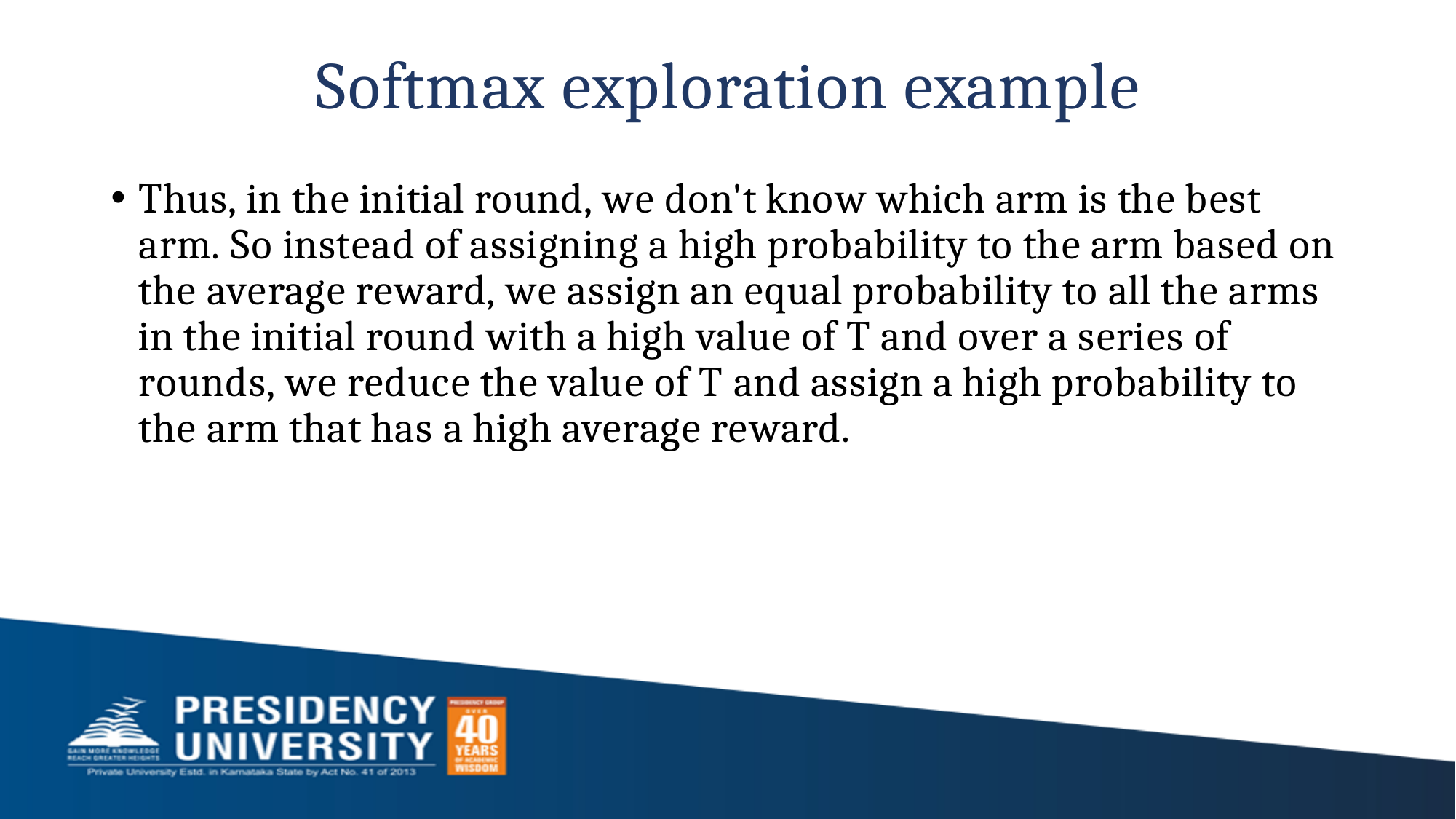

# Softmax exploration example
Thus, in the initial round, we don't know which arm is the best arm. So instead of assigning a high probability to the arm based on the average reward, we assign an equal probability to all the arms in the initial round with a high value of T and over a series of rounds, we reduce the value of T and assign a high probability to the arm that has a high average reward.